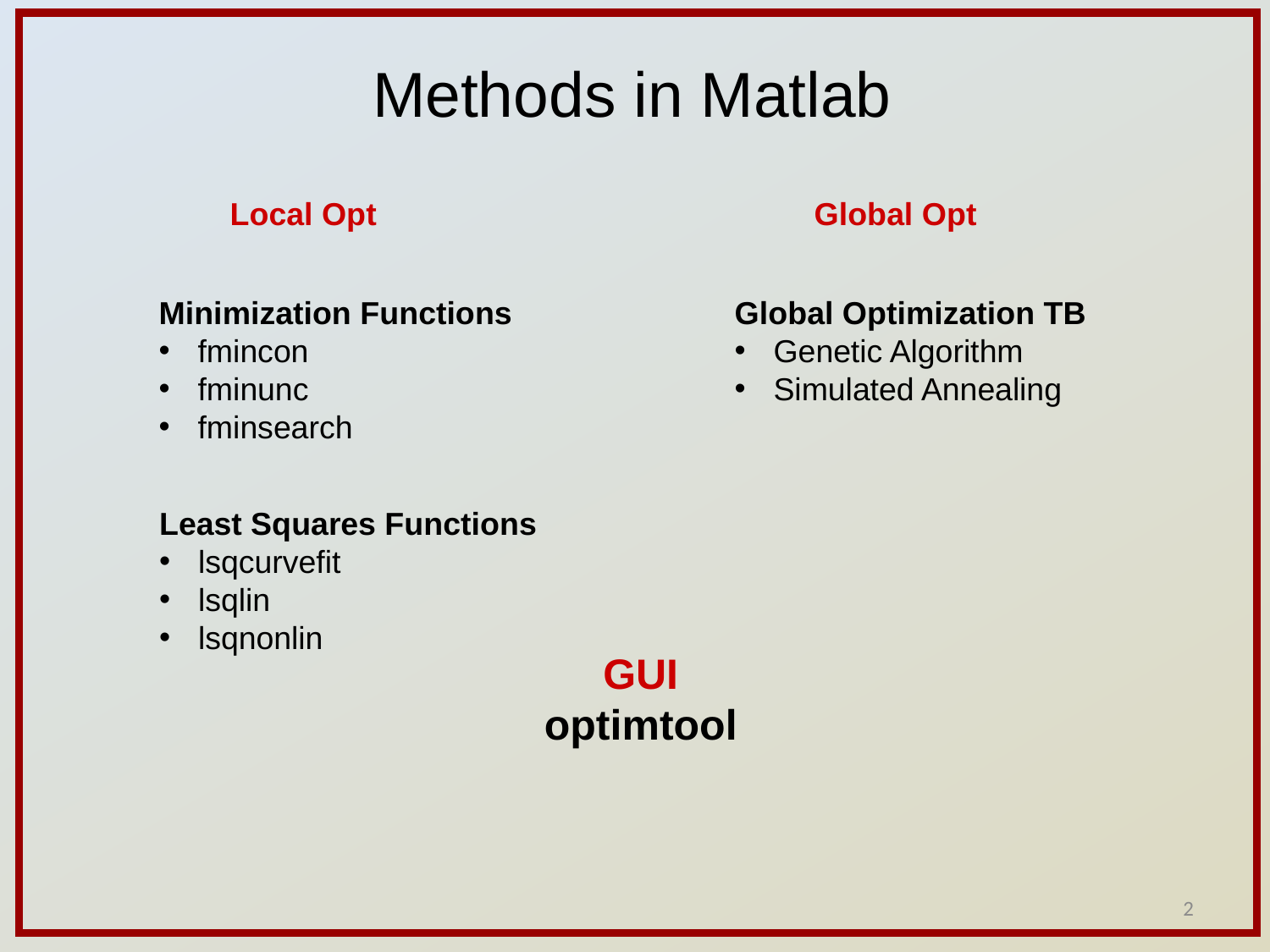

Methods in Matlab
Local Opt
Global Opt
Minimization Functions
 fmincon
 fminunc
 fminsearch

Global Optimization TB
 Genetic Algorithm
 Simulated Annealing
Least Squares Functions
 lsqcurvefit
 lsqlin
 lsqnonlin

GUI
optimtool
2